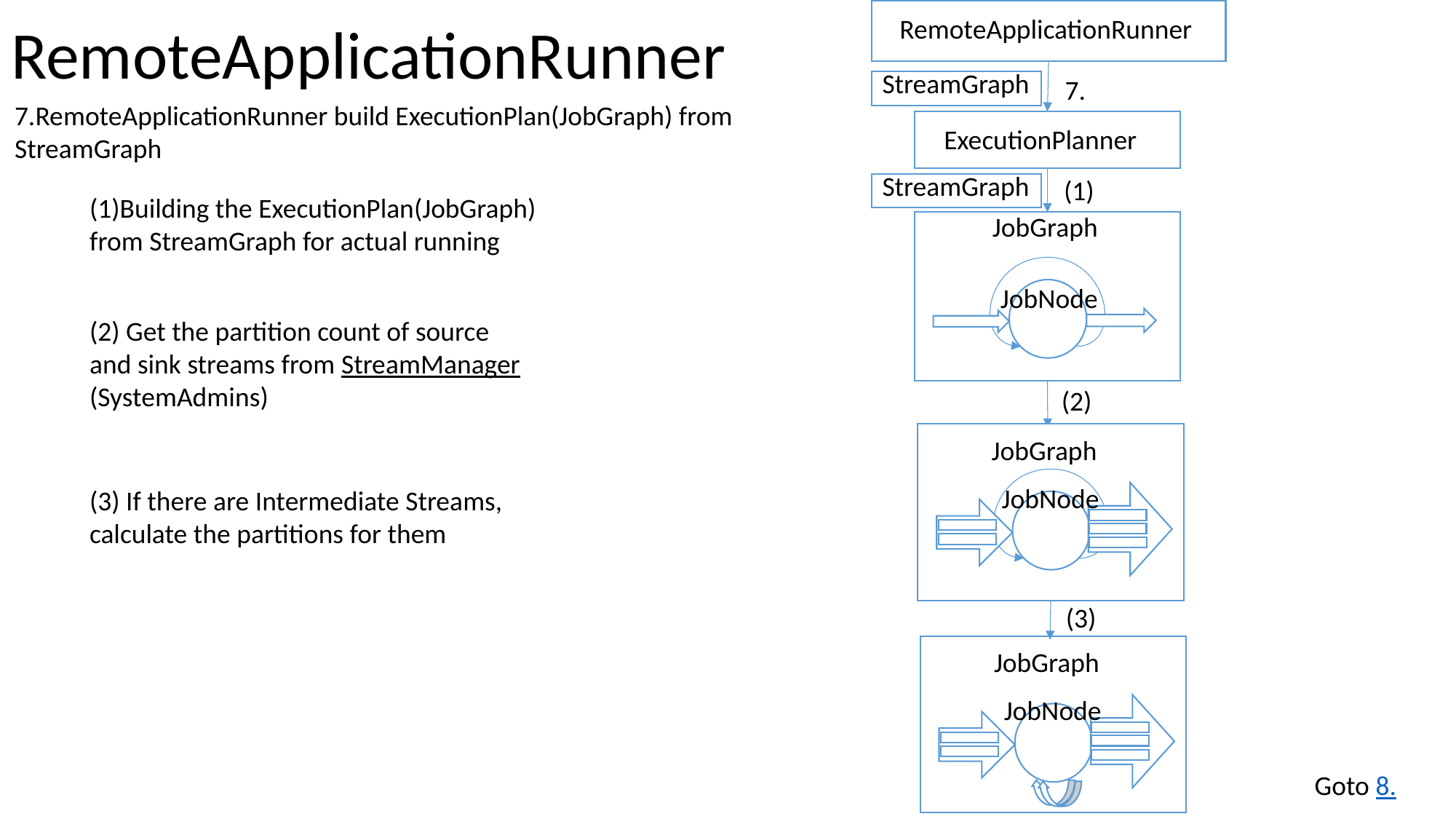

# RemoteApplicationRunner

RemoteApplicationRunner
StreamGraph
7.

7.RemoteApplicationRunner build ExecutionPlan(JobGraph) from StreamGraph

ExecutionPlanner
StreamGraph
(1)

(1)Building the ExecutionPlan(JobGraph) from StreamGraph for actual running
JobGraph

JobNode

(2) Get the partition count of source and sink streams from StreamManager(SystemAdmins)

(2)

JobGraph
JobNode
(3) If there are Intermediate Streams, calculate the partitions for them

(3)

JobGraph
JobNode

Goto 8.